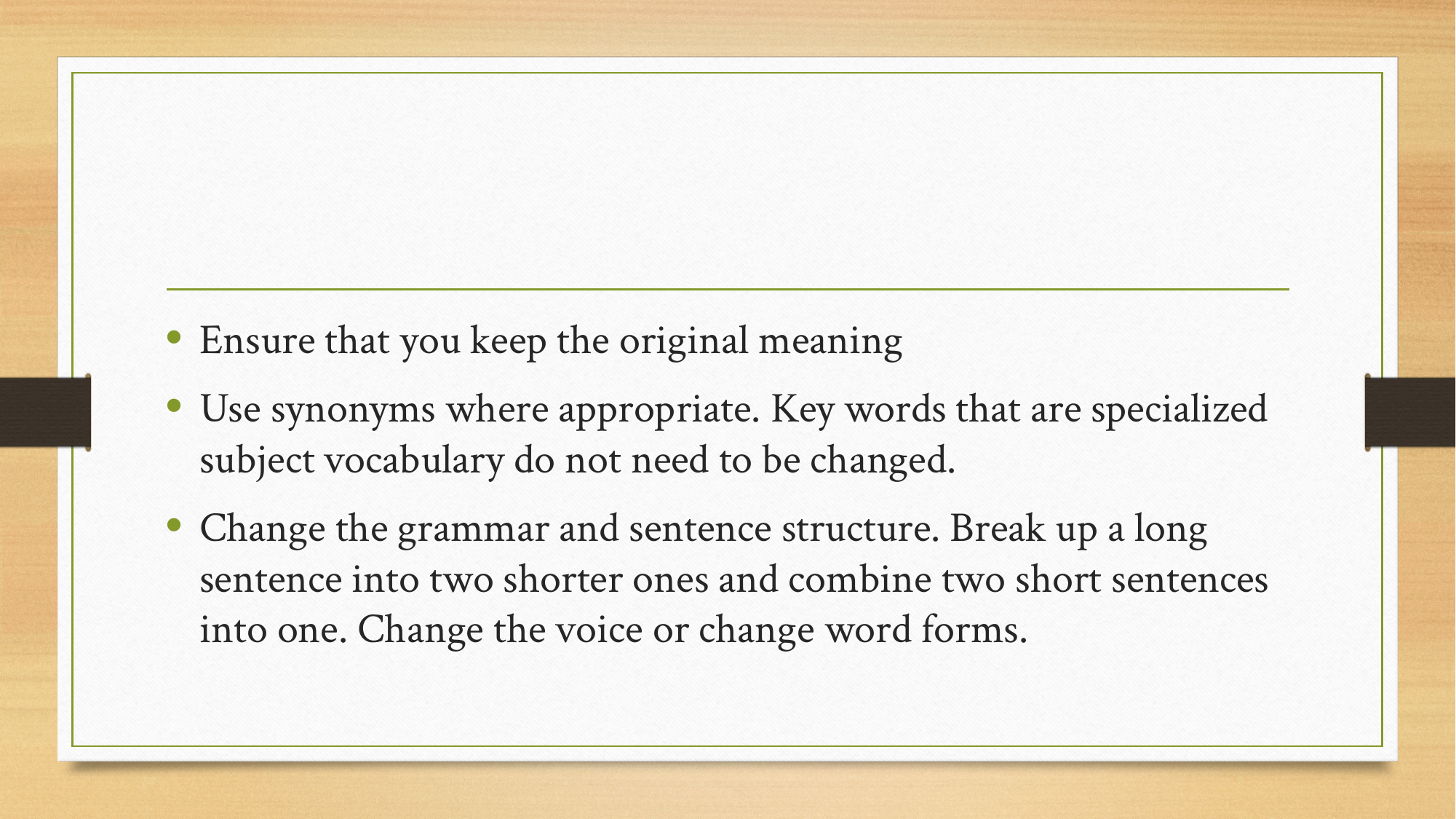

#
Ensure that you keep the original meaning
Use synonyms where appropriate. Key words that are specialized subject vocabulary do not need to be changed.
Change the grammar and sentence structure. Break up a long sentence into two shorter ones and combine two short sentences into one. Change the voice or change word forms.